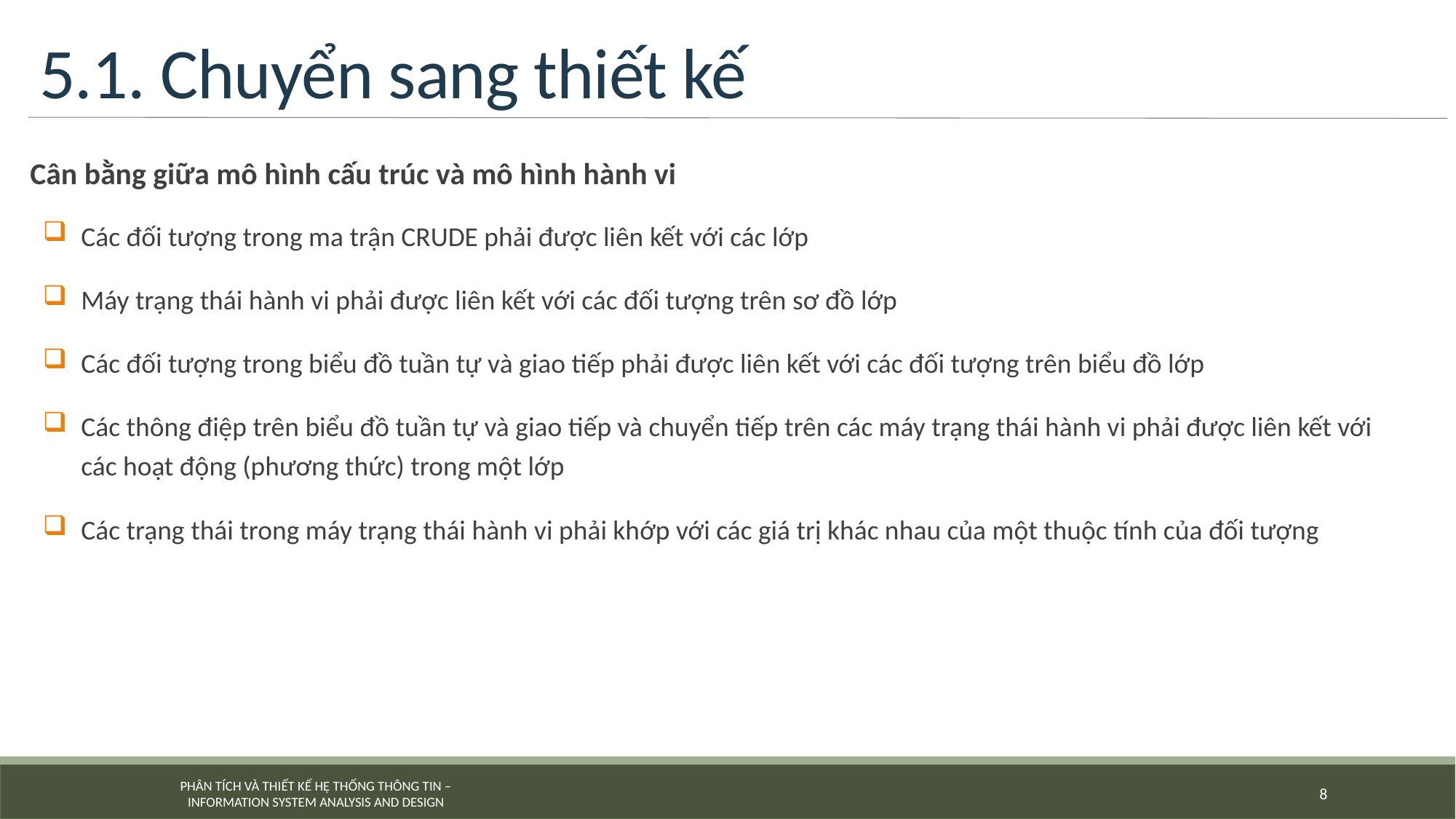

# 5.1. Chuyển sang thiết kế
Cân bằng giữa mô hình cấu trúc và mô hình hành vi
Các đối tượng trong ma trận CRUDE phải được liên kết với các lớp
Máy trạng thái hành vi phải được liên kết với các đối tượng trên sơ đồ lớp
Các đối tượng trong biểu đồ tuần tự và giao tiếp phải được liên kết với các đối tượng trên biểu đồ lớp
Các thông điệp trên biểu đồ tuần tự và giao tiếp và chuyển tiếp trên các máy trạng thái hành vi phải được liên kết với các hoạt động (phương thức) trong một lớp
Các trạng thái trong máy trạng thái hành vi phải khớp với các giá trị khác nhau của một thuộc tính của đối tượng
8